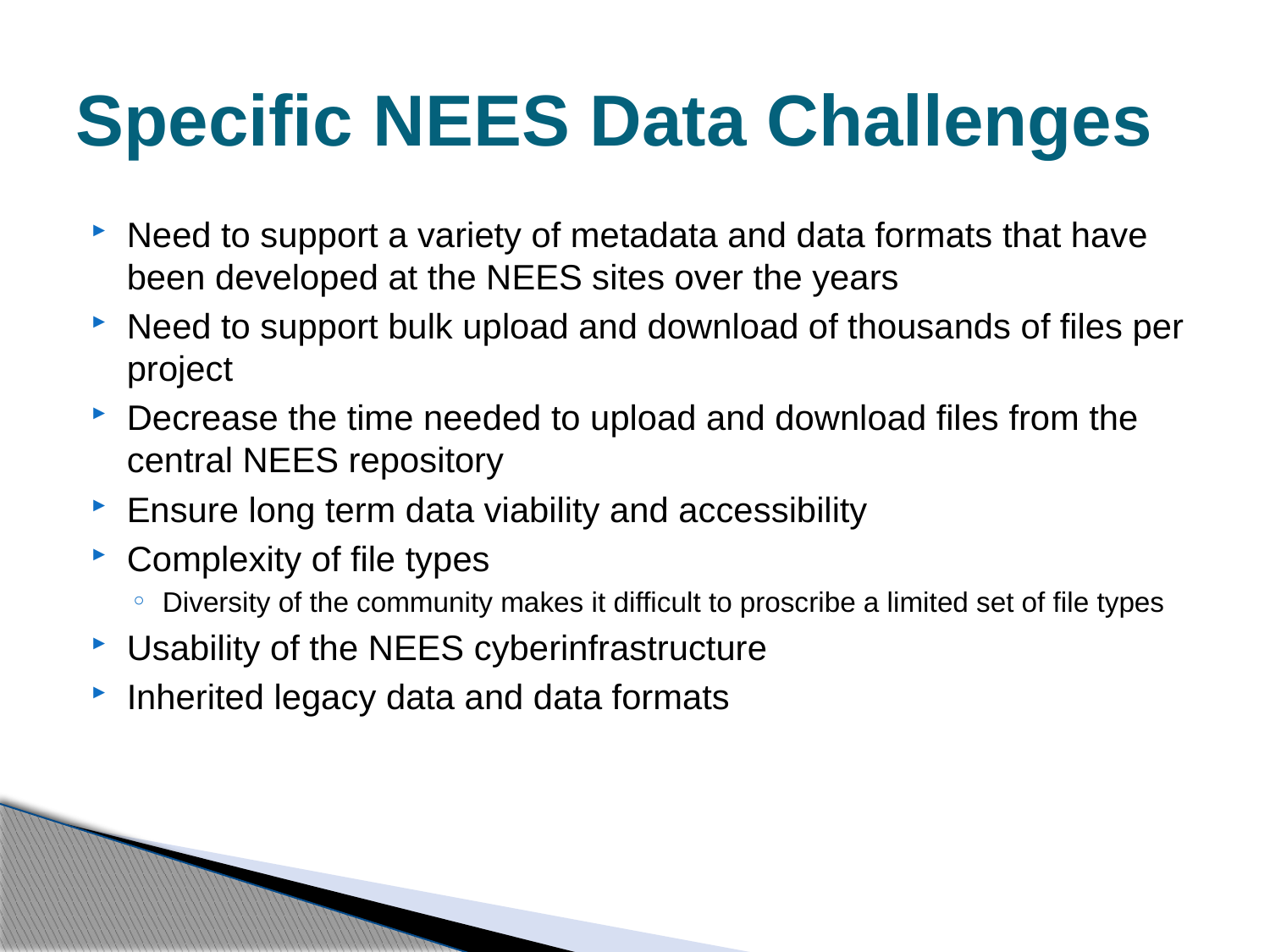

# Specific NEES Data Challenges
Need to support a variety of metadata and data formats that have been developed at the NEES sites over the years
Need to support bulk upload and download of thousands of files per project
Decrease the time needed to upload and download files from the central NEES repository
Ensure long term data viability and accessibility
Complexity of file types
Diversity of the community makes it difficult to proscribe a limited set of file types
Usability of the NEES cyberinfrastructure
Inherited legacy data and data formats